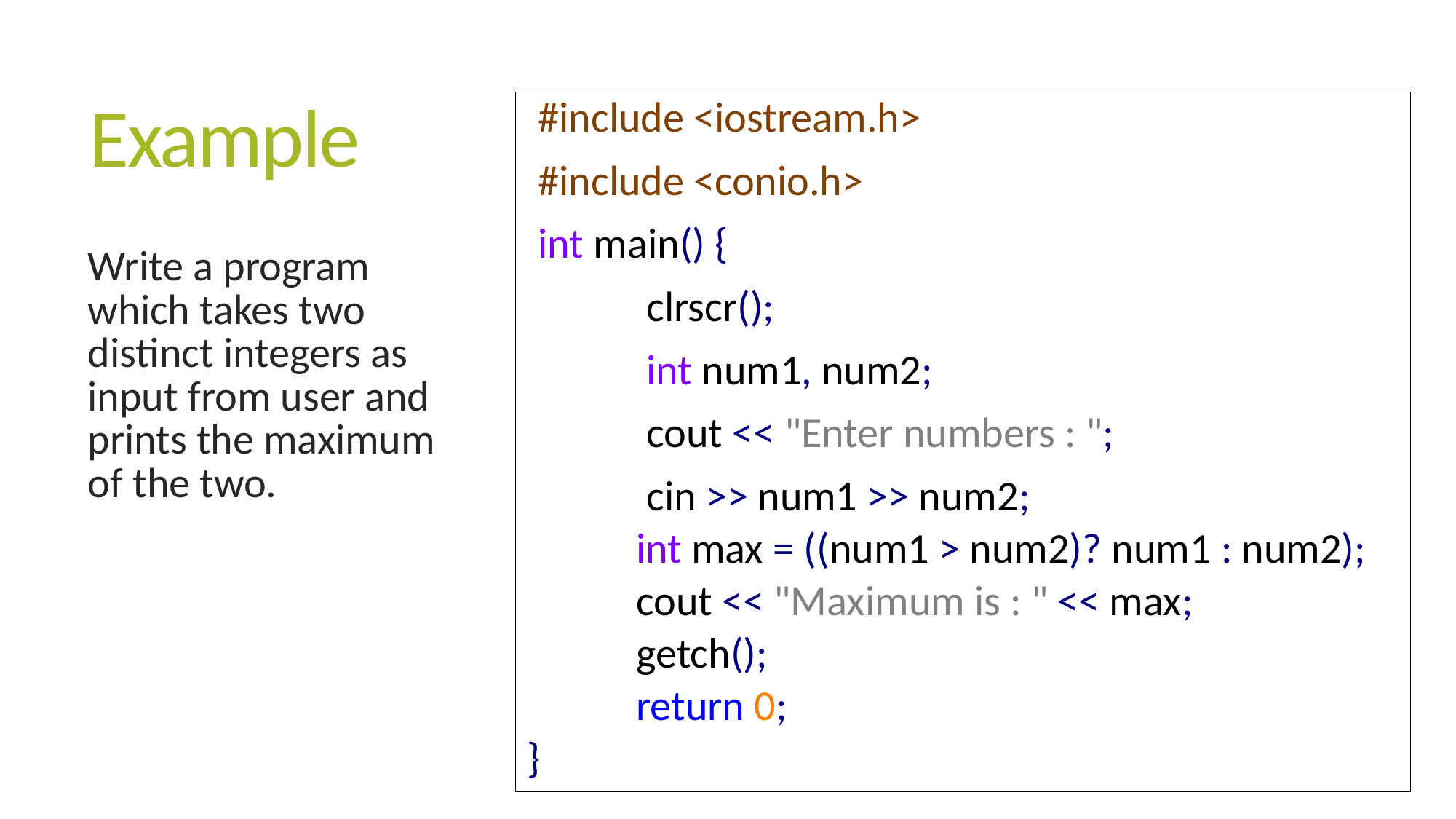

# Example
#include <iostream.h>
#include <conio.h>
int main() {
 	clrscr();
 	int num1, num2;
 	cout << "Enter numbers : ";
 	cin >> num1 >> num2;
	int max = ((num1 > num2)? num1 : num2);
	cout << "Maximum is : " << max;
	getch();
	return 0;
}
Write a program which takes two distinct integers as input from user and prints the maximum of the two.